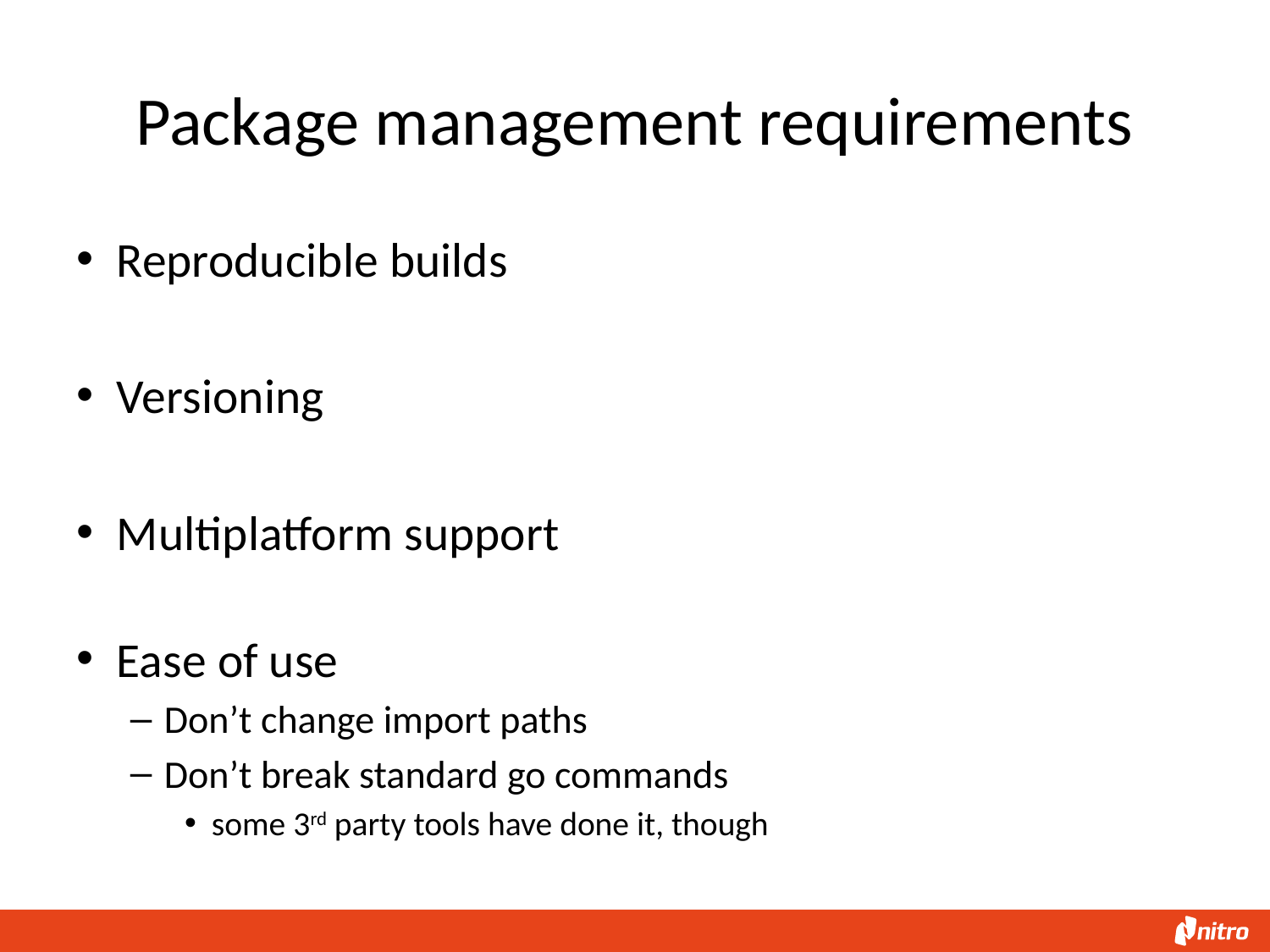

# Package management requirements
Reproducible builds

Versioning

Multiplatform support

Ease of use
Don’t change import paths
Don’t break standard go commands
some 3rd party tools have done it, though